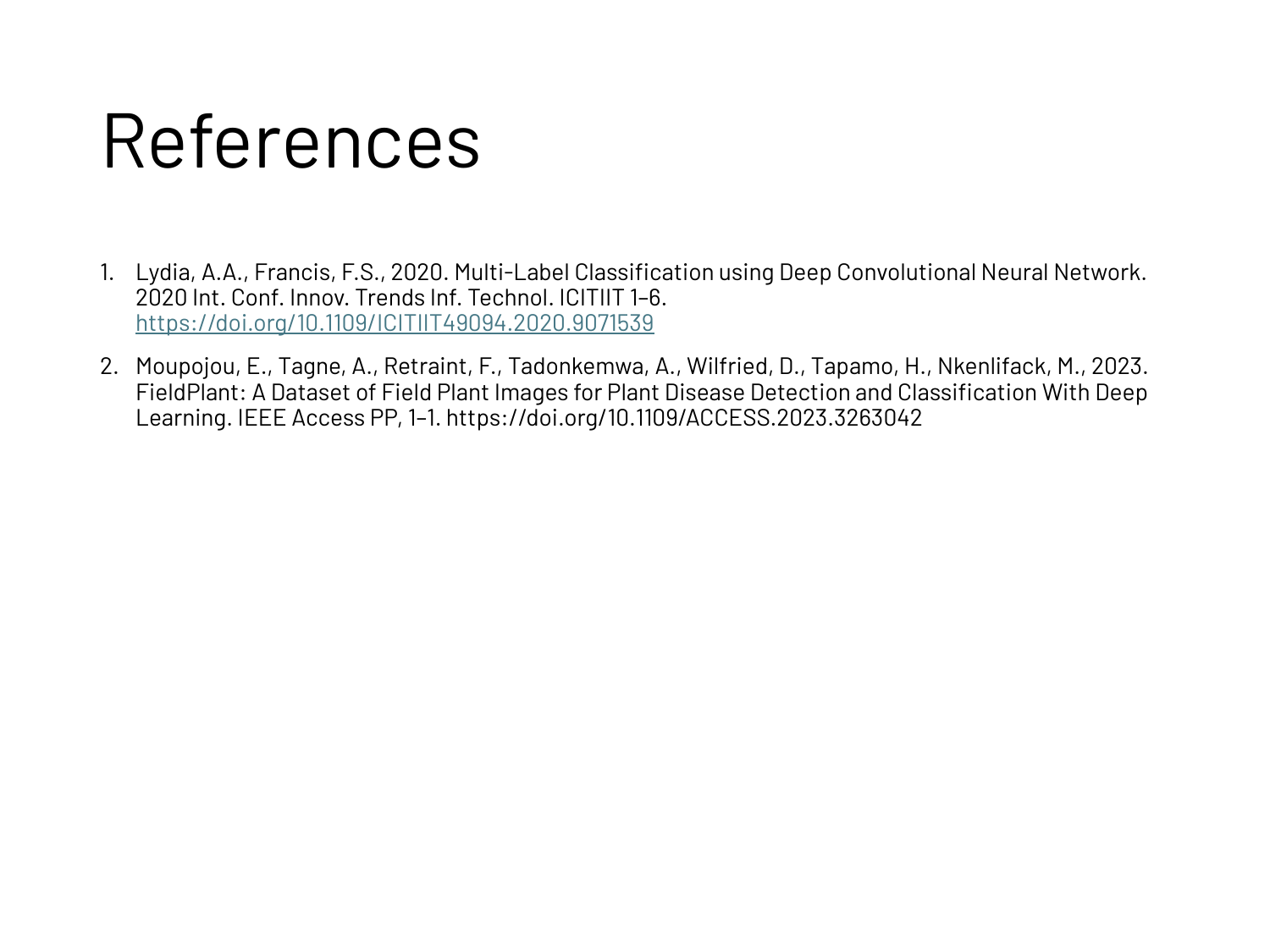

# References
Lydia, A.A., Francis, F.S., 2020. Multi-Label Classification using Deep Convolutional Neural Network. 2020 Int. Conf. Innov. Trends Inf. Technol. ICITIIT 1–6. https://doi.org/10.1109/ICITIIT49094.2020.9071539
Moupojou, E., Tagne, A., Retraint, F., Tadonkemwa, A., Wilfried, D., Tapamo, H., Nkenlifack, M., 2023. FieldPlant: A Dataset of Field Plant Images for Plant Disease Detection and Classification With Deep Learning. IEEE Access PP, 1–1. https://doi.org/10.1109/ACCESS.2023.3263042